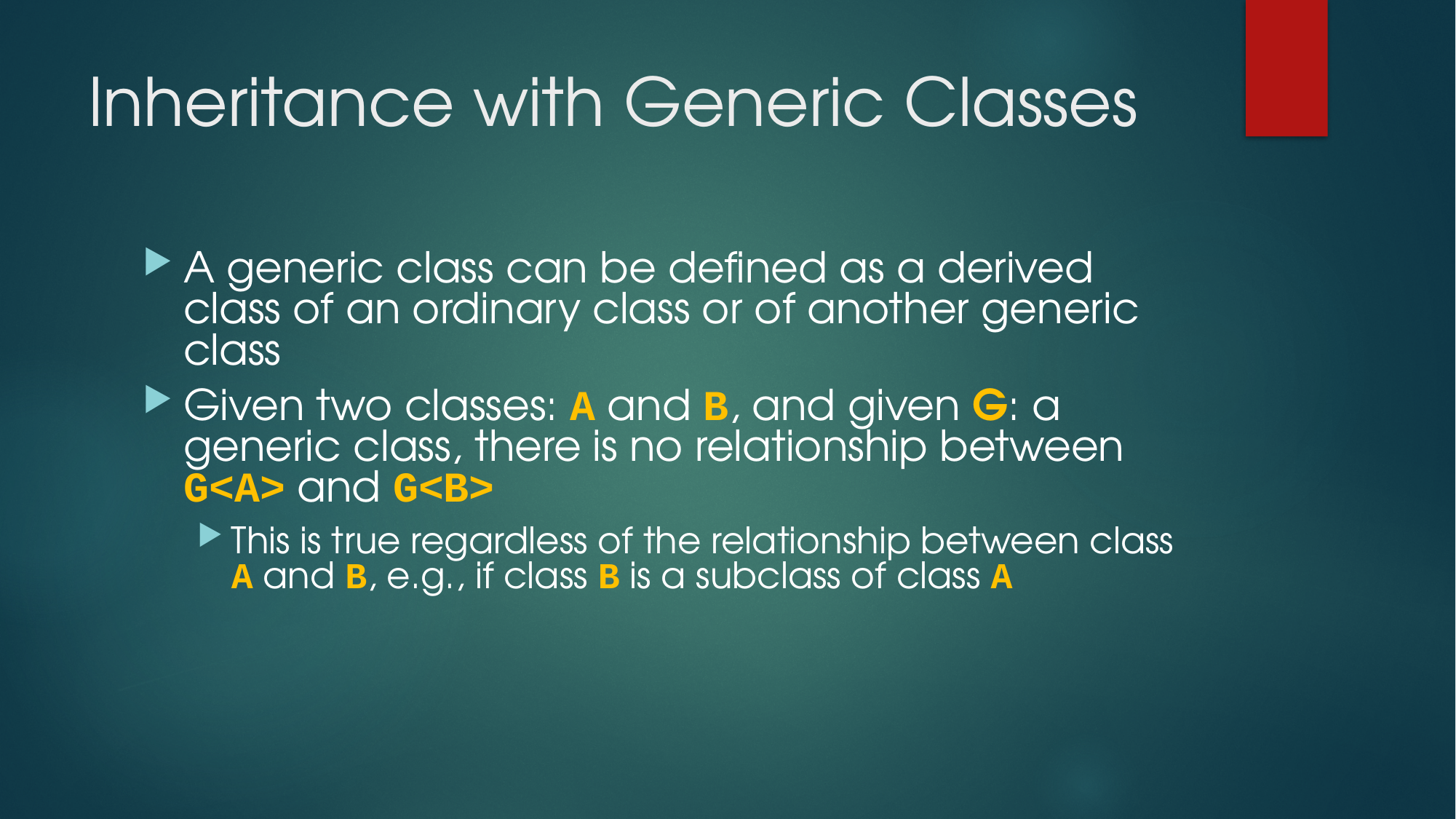

# Inheritance with Generic Classes
A generic class can be defined as a derived class of an ordinary class or of another generic class
Given two classes: A and B, and given G: a generic class, there is no relationship between G<A> and G<B>
This is true regardless of the relationship between class A and B, e.g., if class B is a subclass of class A